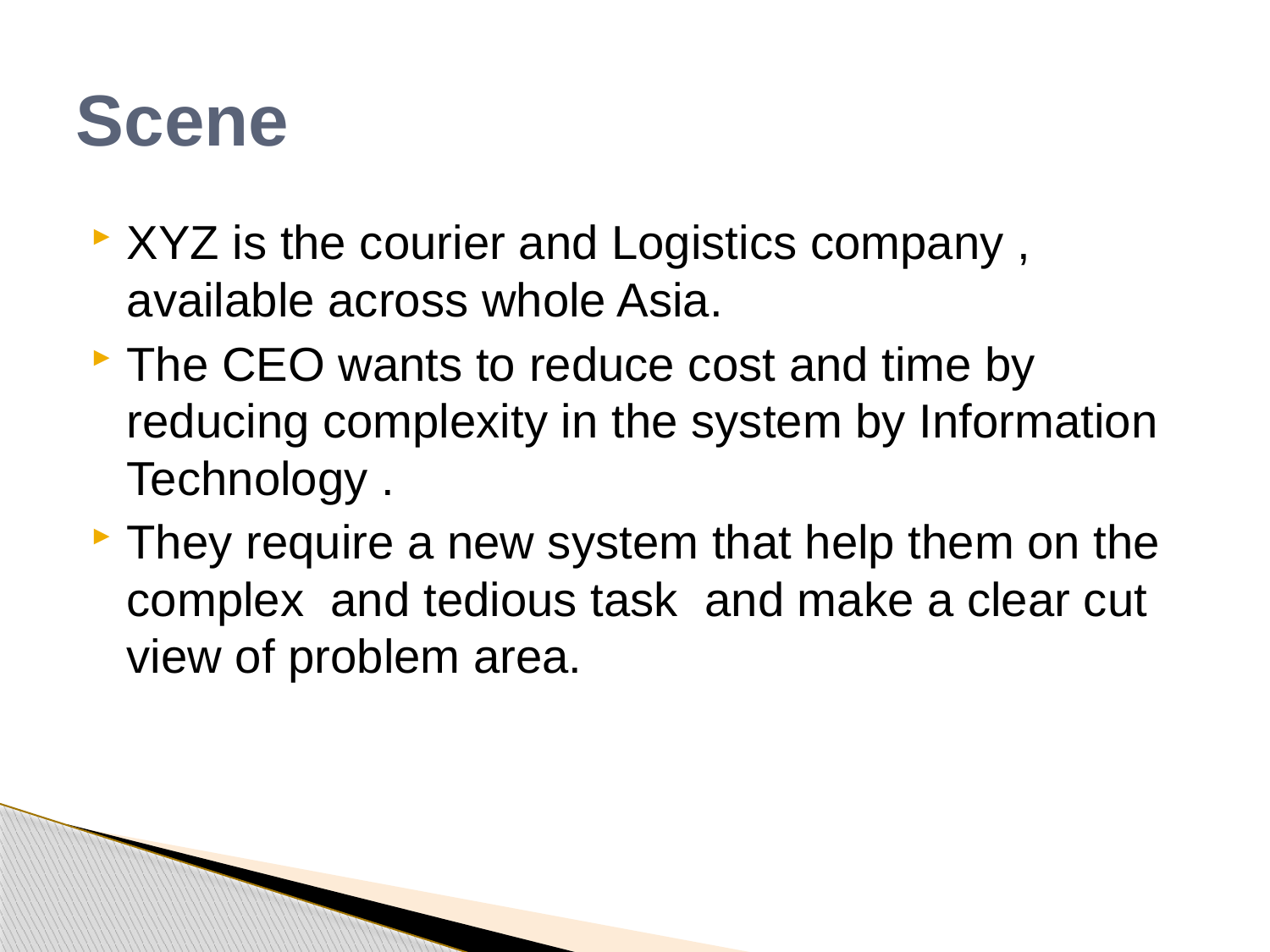

# Scene
XYZ is the courier and Logistics company , available across whole Asia.
The CEO wants to reduce cost and time by reducing complexity in the system by Information Technology .
They require a new system that help them on the complex  and tedious task  and make a clear cut view of problem area.